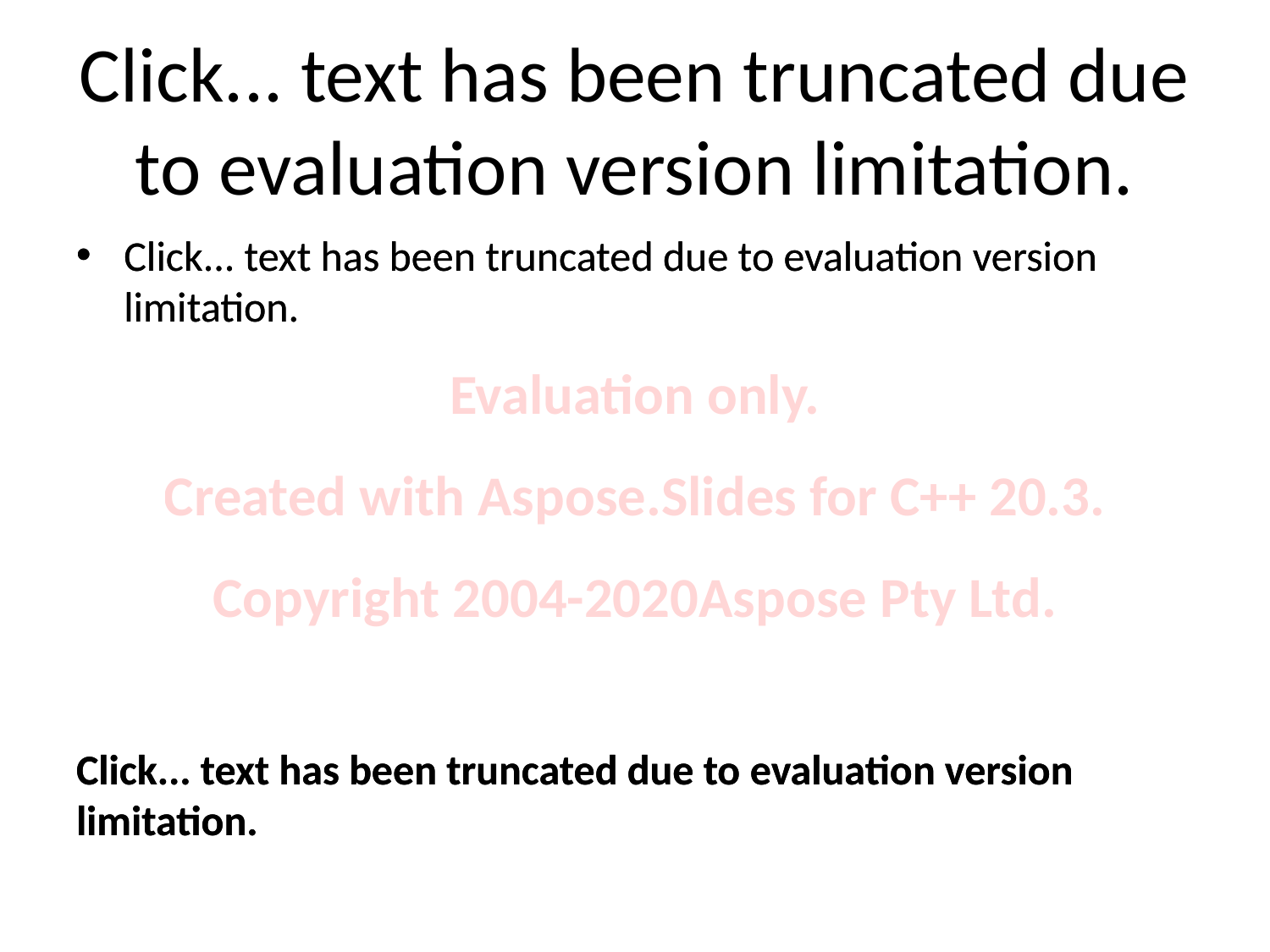

# Click... text has been truncated due to evaluation version limitation.
Click... text has been truncated due to evaluation version limitation.
Click... text has been truncated due to evaluation version limitation.
Click... text has been truncated due to evaluation version limitation.
Click... text has been truncated due to evaluation version limitation.
Evaluation only.
Created with Aspose.Slides for C++ 20.3.
Copyright 2004-2020Aspose Pty Ltd.